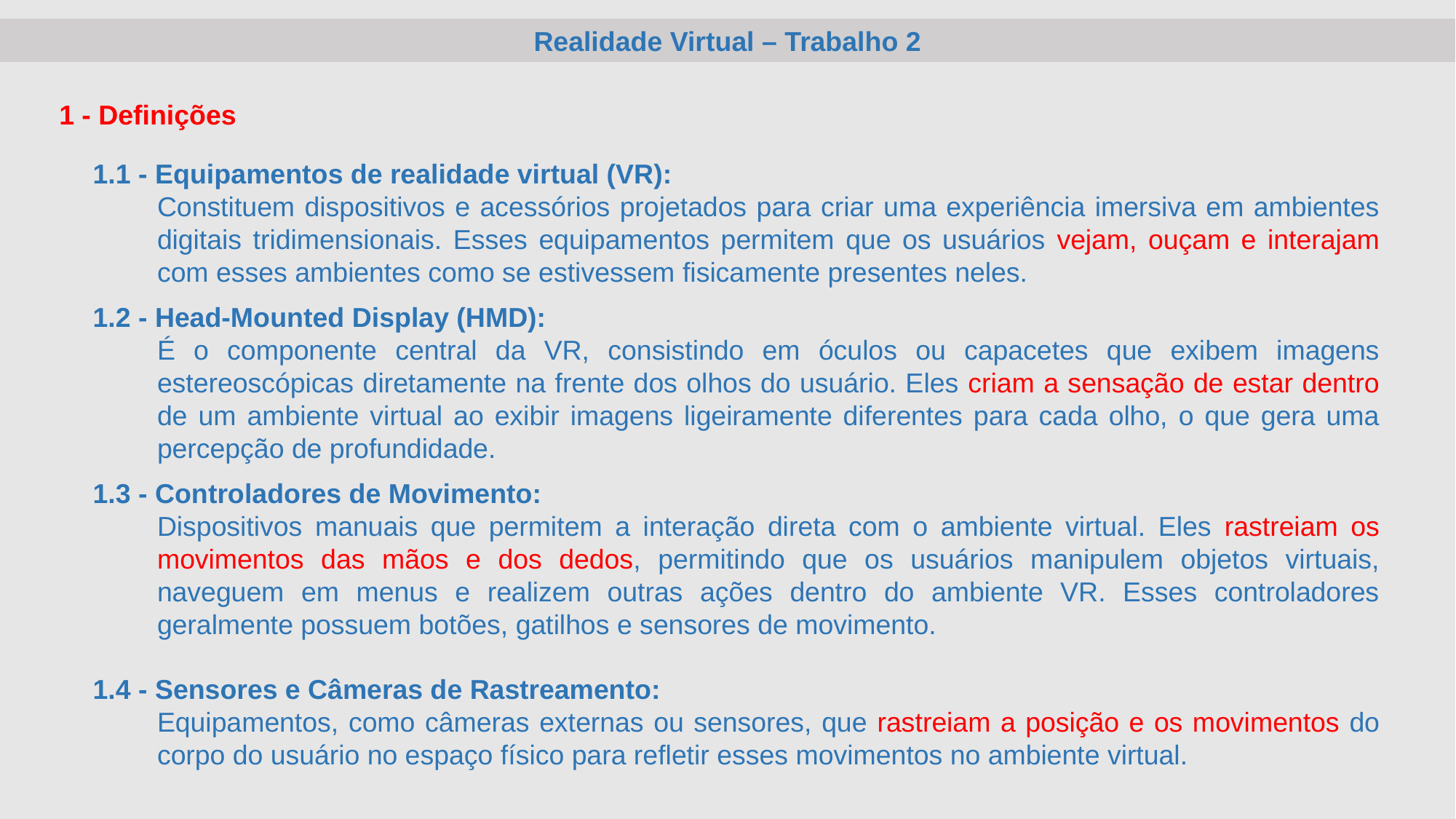

1 - Definições
1.1 - Equipamentos de realidade virtual (VR):
Constituem dispositivos e acessórios projetados para criar uma experiência imersiva em ambientes digitais tridimensionais. Esses equipamentos permitem que os usuários vejam, ouçam e interajam com esses ambientes como se estivessem fisicamente presentes neles.
1.2 - Head-Mounted Display (HMD):
É o componente central da VR, consistindo em óculos ou capacetes que exibem imagens estereoscópicas diretamente na frente dos olhos do usuário. Eles criam a sensação de estar dentro de um ambiente virtual ao exibir imagens ligeiramente diferentes para cada olho, o que gera uma percepção de profundidade.
1.3 - Controladores de Movimento:
Dispositivos manuais que permitem a interação direta com o ambiente virtual. Eles rastreiam os movimentos das mãos e dos dedos, permitindo que os usuários manipulem objetos virtuais, naveguem em menus e realizem outras ações dentro do ambiente VR. Esses controladores geralmente possuem botões, gatilhos e sensores de movimento.
1.4 - Sensores e Câmeras de Rastreamento:
Equipamentos, como câmeras externas ou sensores, que rastreiam a posição e os movimentos do corpo do usuário no espaço físico para refletir esses movimentos no ambiente virtual.